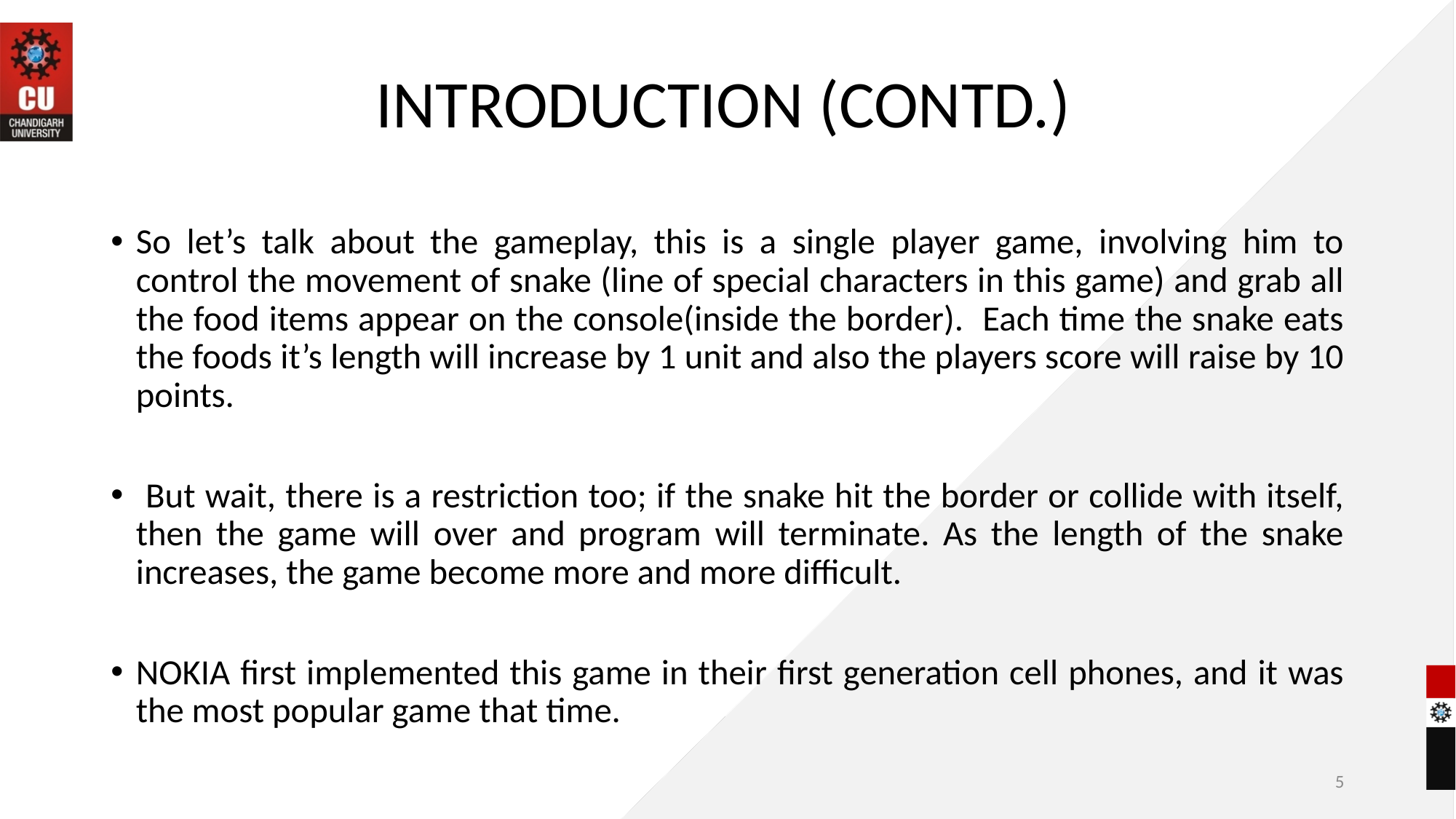

# INTRODUCTION (CONTD.)
So let’s talk about the gameplay, this is a single player game, involving him to control the movement of snake (line of special characters in this game) and grab all the food items appear on the console(inside the border).  Each time the snake eats the foods it’s length will increase by 1 unit and also the players score will raise by 10 points.

 But wait, there is a restriction too; if the snake hit the border or collide with itself, then the game will over and program will terminate. As the length of the snake increases, the game become more and more difficult.

NOKIA first implemented this game in their first generation cell phones, and it was the most popular game that time.

5